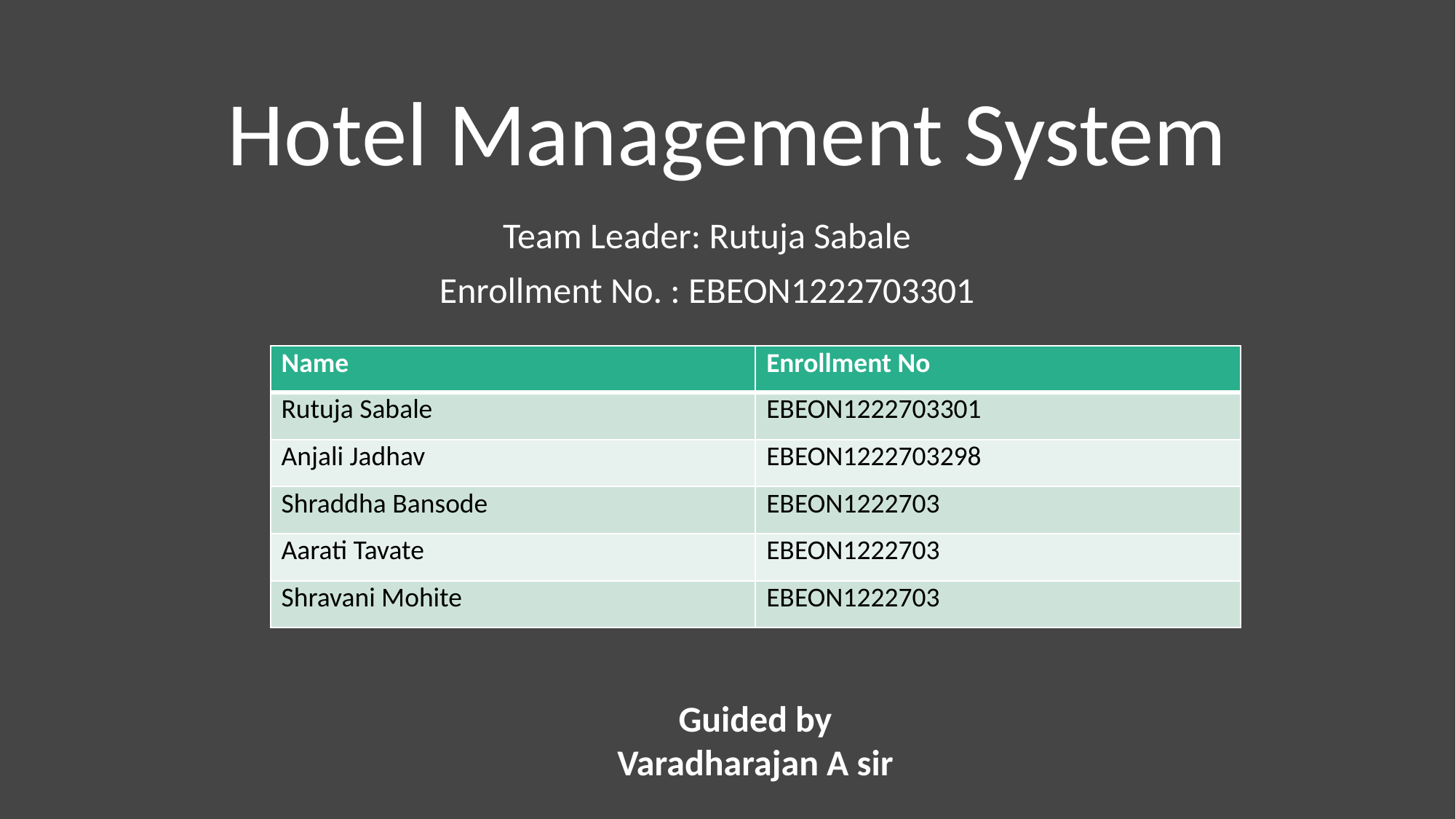

# Hotel Management System
Team Leader: Rutuja Sabale
Enrollment No. : EBEON1222703301

| Name | Enrollment No |
| --- | --- |
| Rutuja Sabale | EBEON1222703301 |
| Anjali Jadhav | EBEON1222703298 |
| Shraddha Bansode | EBEON1222703 |
| Aarati Tavate | EBEON1222703 |
| Shravani Mohite | EBEON1222703 |
Guided by
Varadharajan A sir